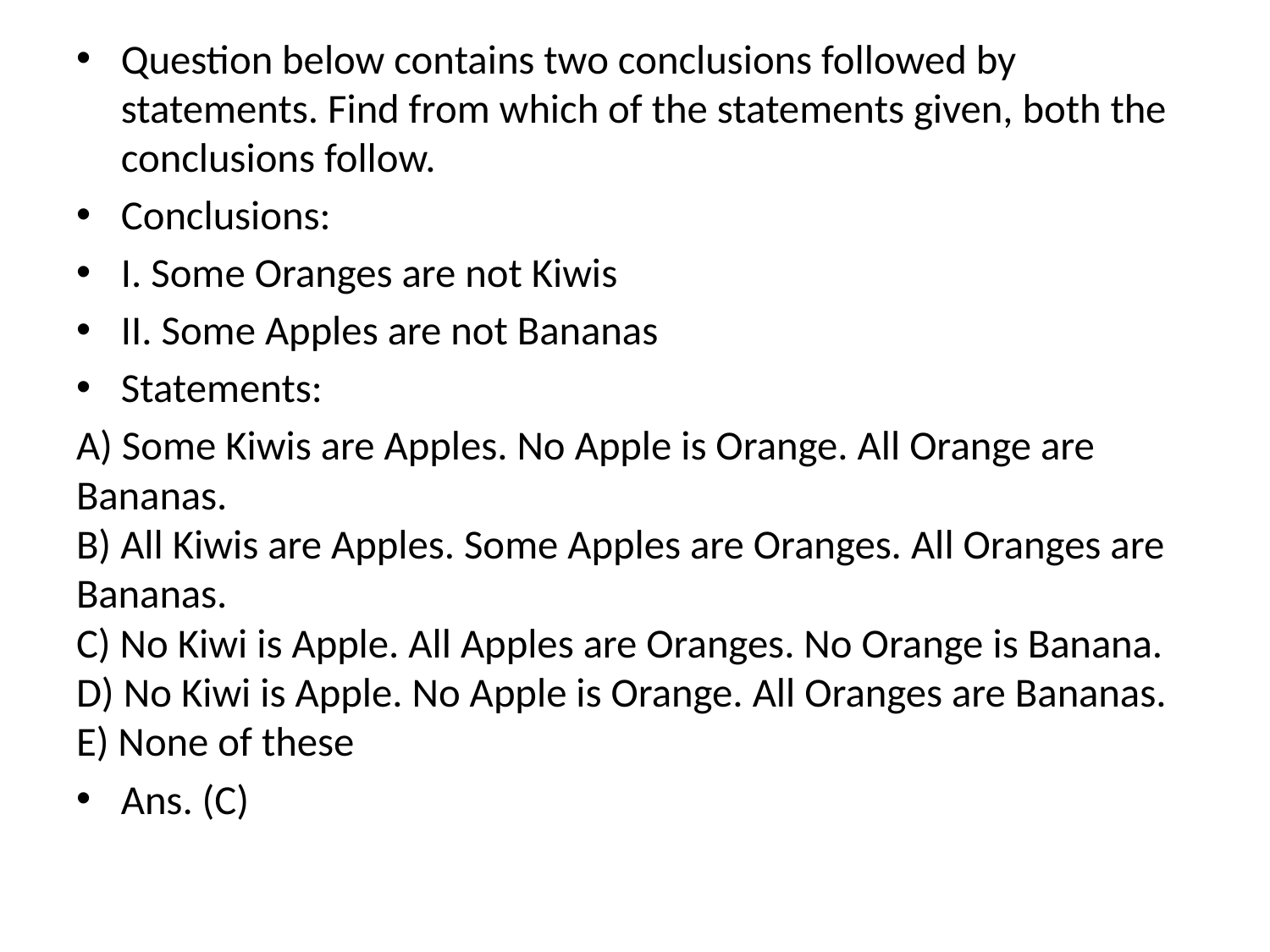

Question below contains two conclusions followed by statements. Find from which of the statements given, both the conclusions follow.
Conclusions:
I. Some Oranges are not Kiwis
II. Some Apples are not Bananas
Statements:
A) Some Kiwis are Apples. No Apple is Orange. All Orange are Bananas.
B) All Kiwis are Apples. Some Apples are Oranges. All Oranges are Bananas.
C) No Kiwi is Apple. All Apples are Oranges. No Orange is Banana.
D) No Kiwi is Apple. No Apple is Orange. All Oranges are Bananas.
E) None of these
Ans. (C)

#